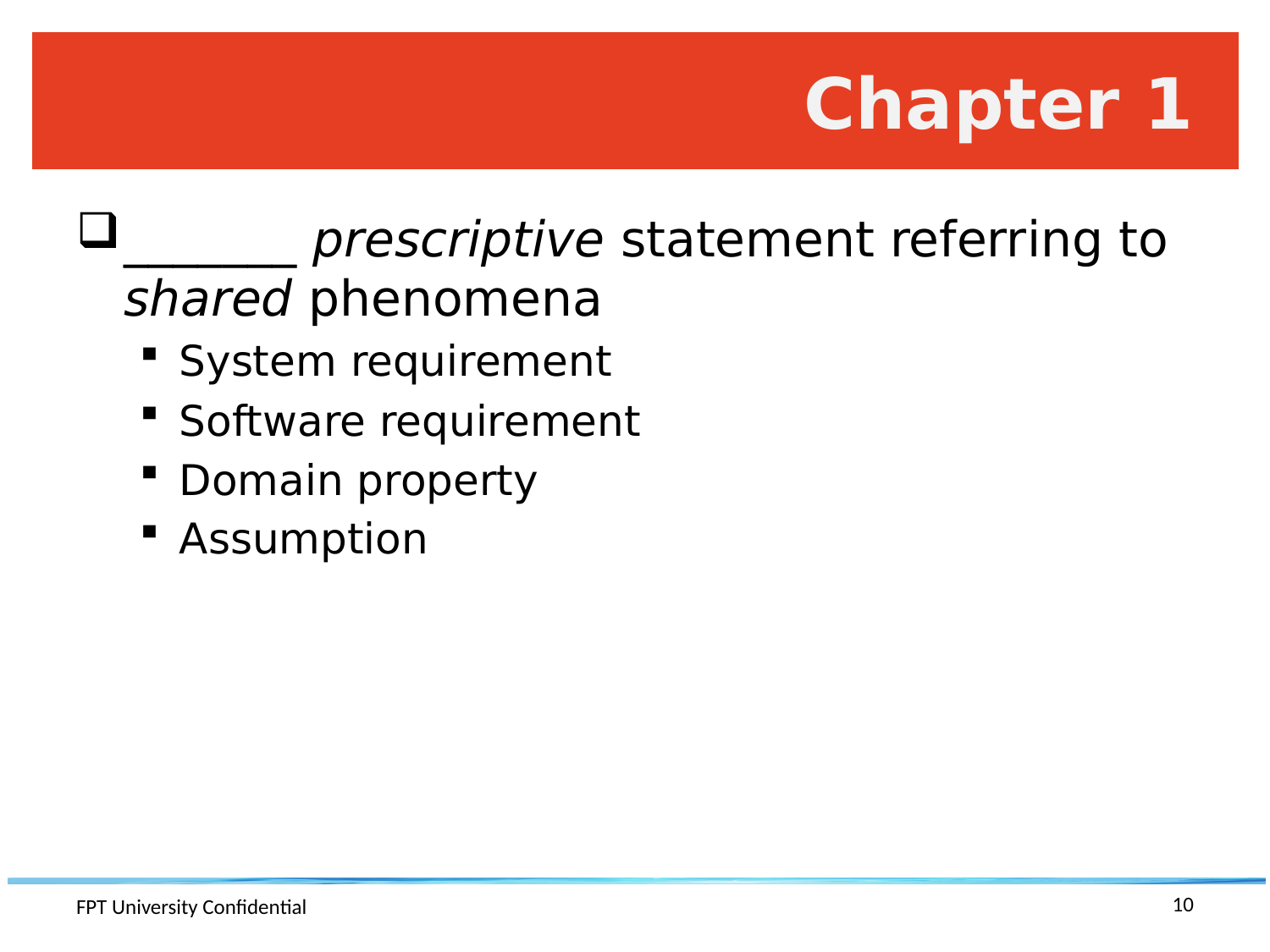

# Chapter 1
_______ prescriptive statement referring to shared phenomena
System requirement
Software requirement
Domain property
Assumption